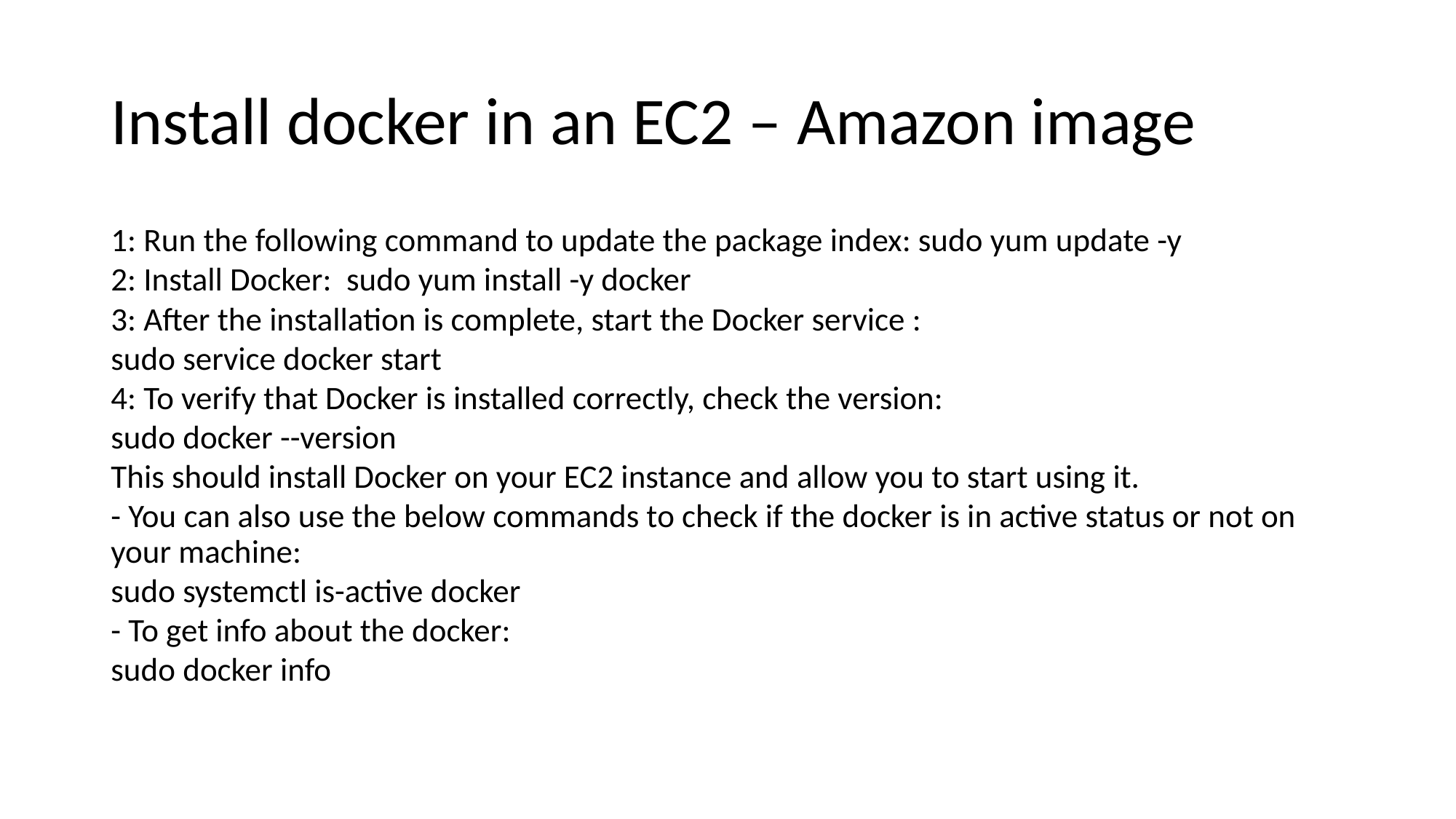

# Install docker in an EC2 – Amazon image
1: Run the following command to update the package index: sudo yum update -y
2: Install Docker:  sudo yum install -y docker
3: After the installation is complete, start the Docker service :
sudo service docker start
4: To verify that Docker is installed correctly, check the version:
sudo docker --version
This should install Docker on your EC2 instance and allow you to start using it.
- You can also use the below commands to check if the docker is in active status or not on your machine:
sudo systemctl is-active docker
- To get info about the docker:
sudo docker info